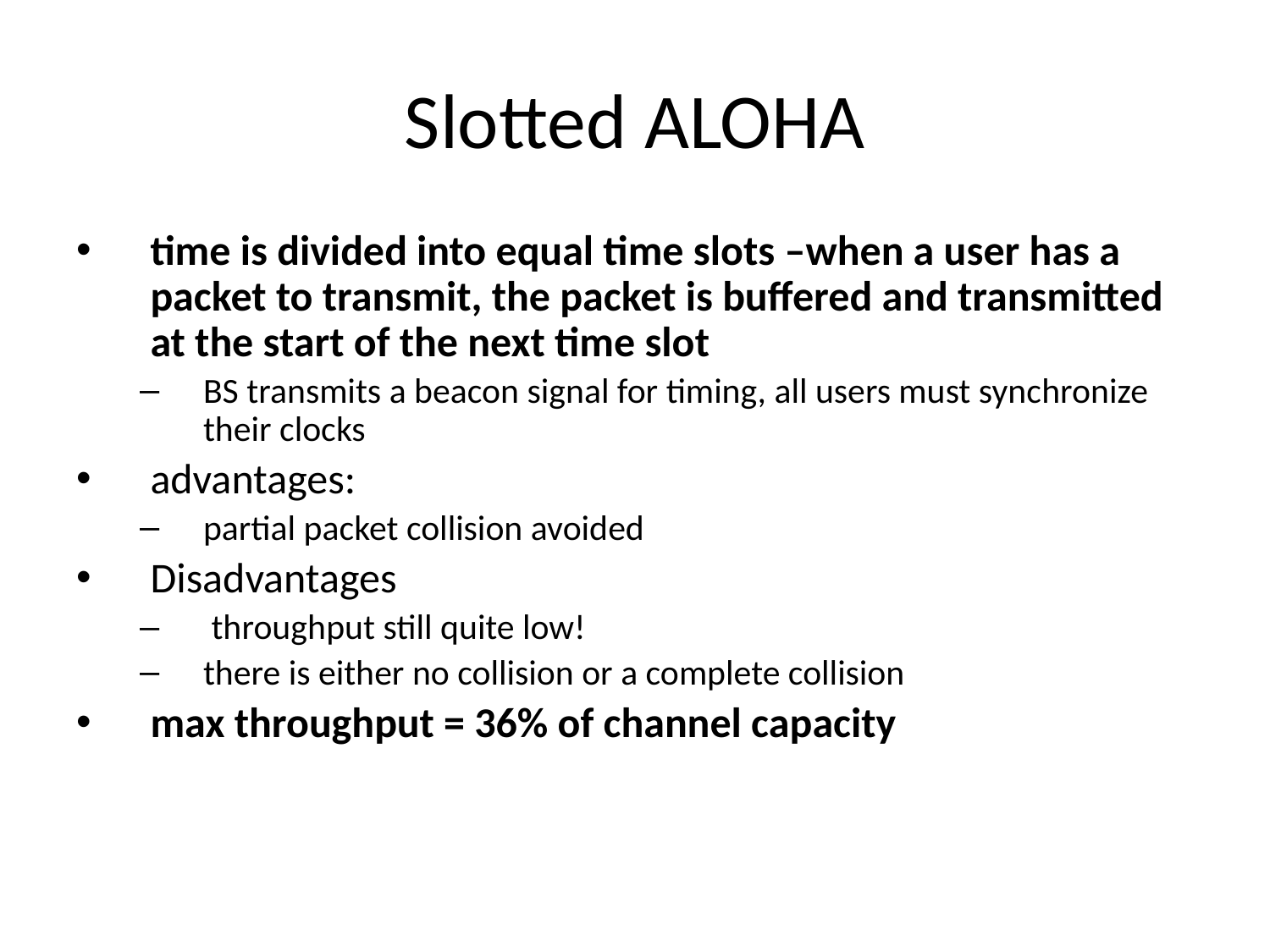

# Slotted ALOHA
time is divided into equal time slots –when a user has a packet to transmit, the packet is buffered and transmitted at the start of the next time slot
BS transmits a beacon signal for timing, all users must synchronize their clocks
advantages:
partial packet collision avoided
Disadvantages
 throughput still quite low!
there is either no collision or a complete collision
max throughput = 36% of channel capacity